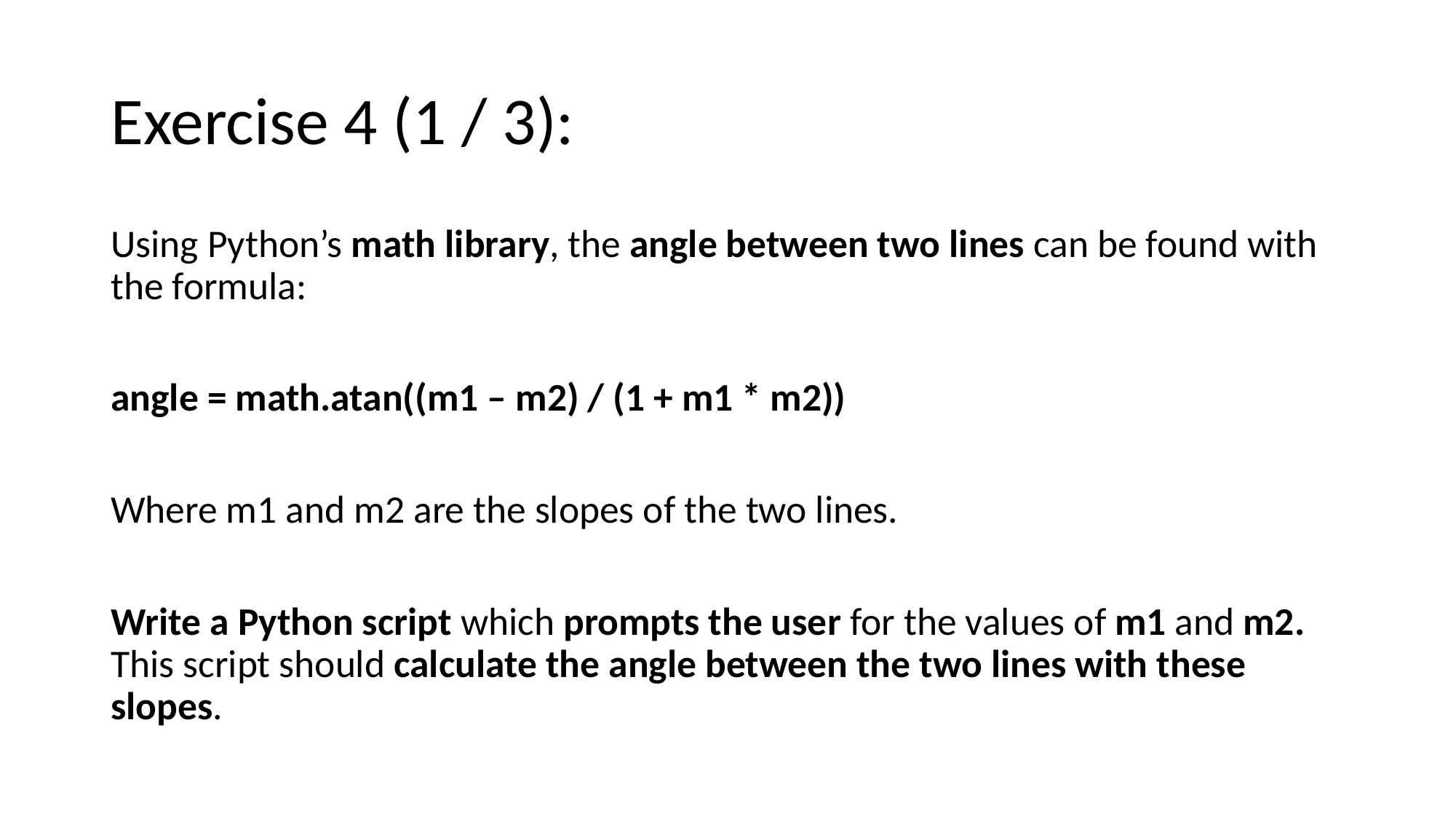

# Exercise 4 (1 / 3):
Using Python’s math library, the angle between two lines can be found with the formula:

angle = math.atan((m1 – m2) / (1 + m1 * m2))

Where m1 and m2 are the slopes of the two lines.

Write a Python script which prompts the user for the values of m1 and m2. This script should calculate the angle between the two lines with these slopes.